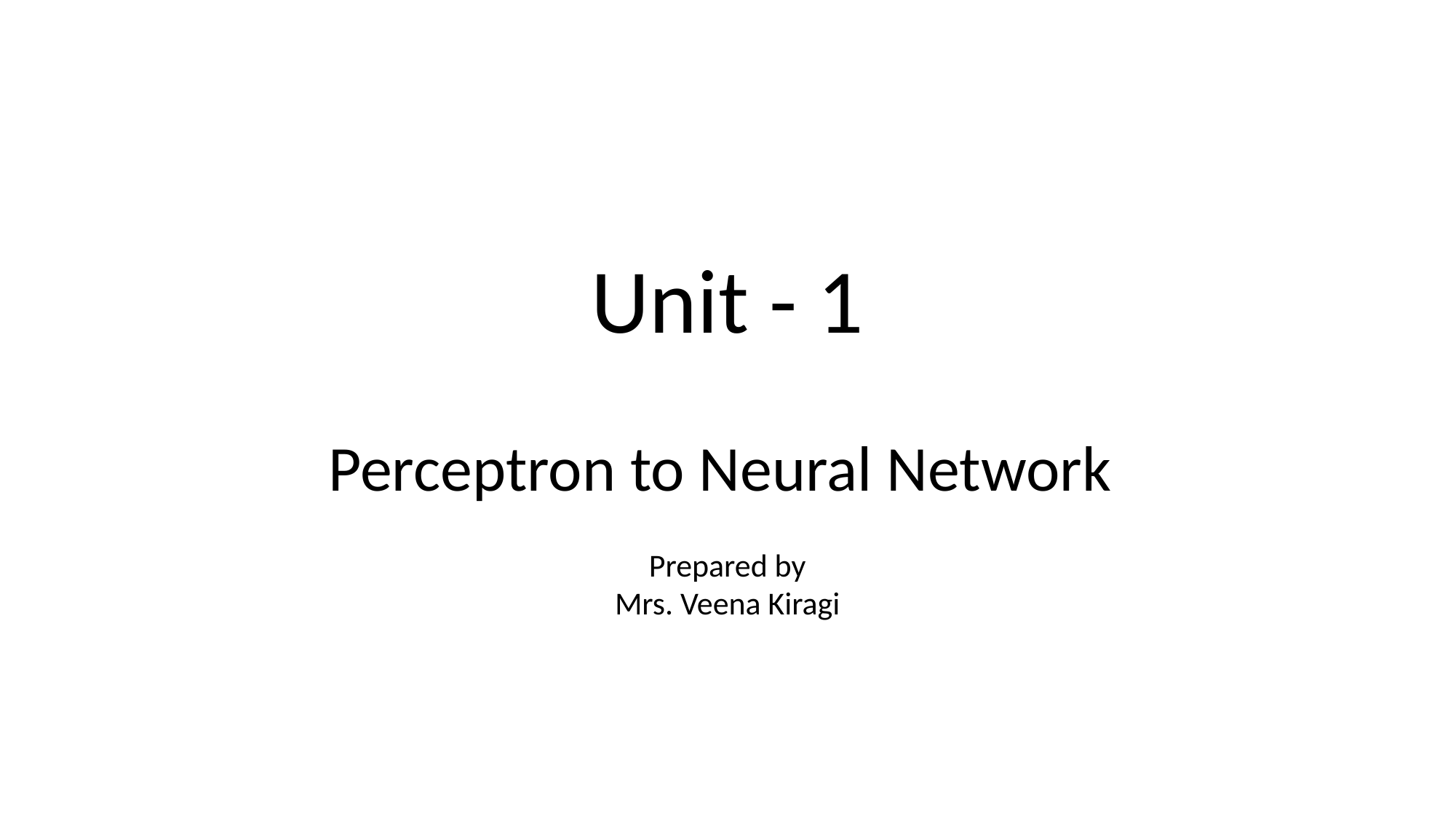

# Unit - 1
Perceptron to Neural Network

Prepared by
Mrs. Veena Kiragi